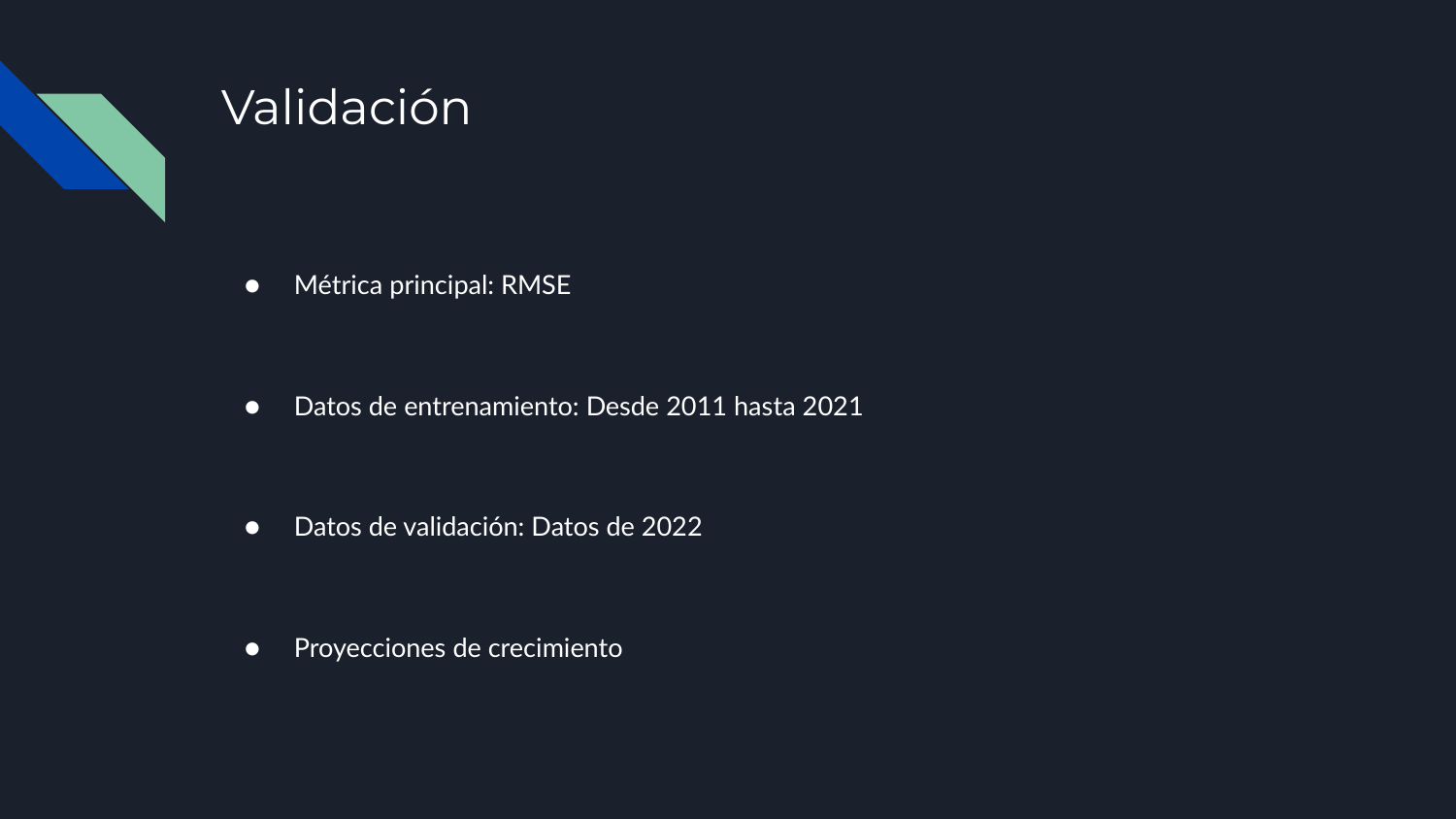

# Validación
Métrica principal: RMSE

Datos de entrenamiento: Desde 2011 hasta 2021

Datos de validación: Datos de 2022

Proyecciones de crecimiento